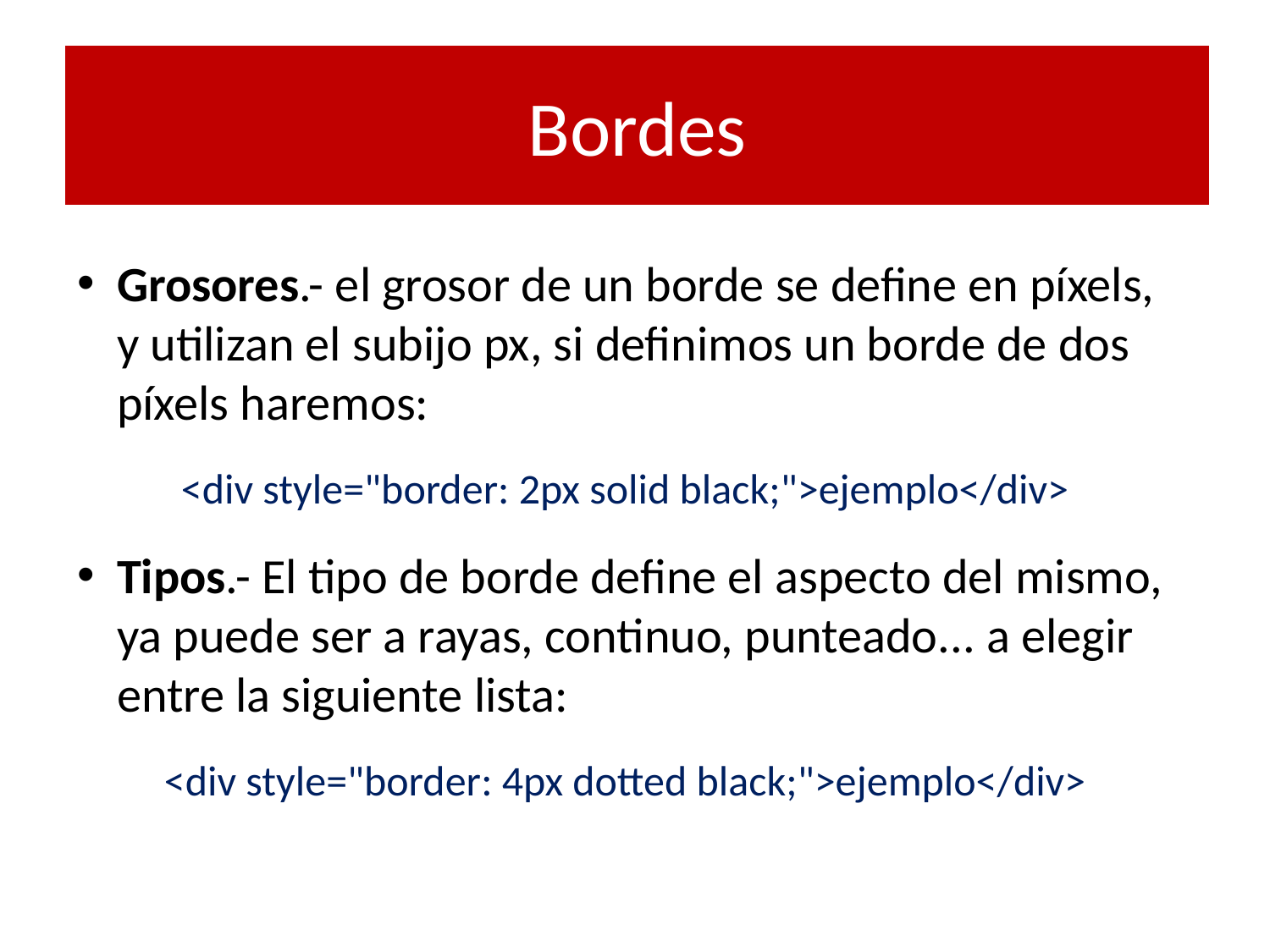

# Bordes
Grosores.- el grosor de un borde se define en píxels, y utilizan el subijo px, si definimos un borde de dos píxels haremos:
<div style="border: 2px solid black;">ejemplo</div>
Tipos.- El tipo de borde define el aspecto del mismo, ya puede ser a rayas, continuo, punteado... a elegir entre la siguiente lista:
<div style="border: 4px dotted black;">ejemplo</div>